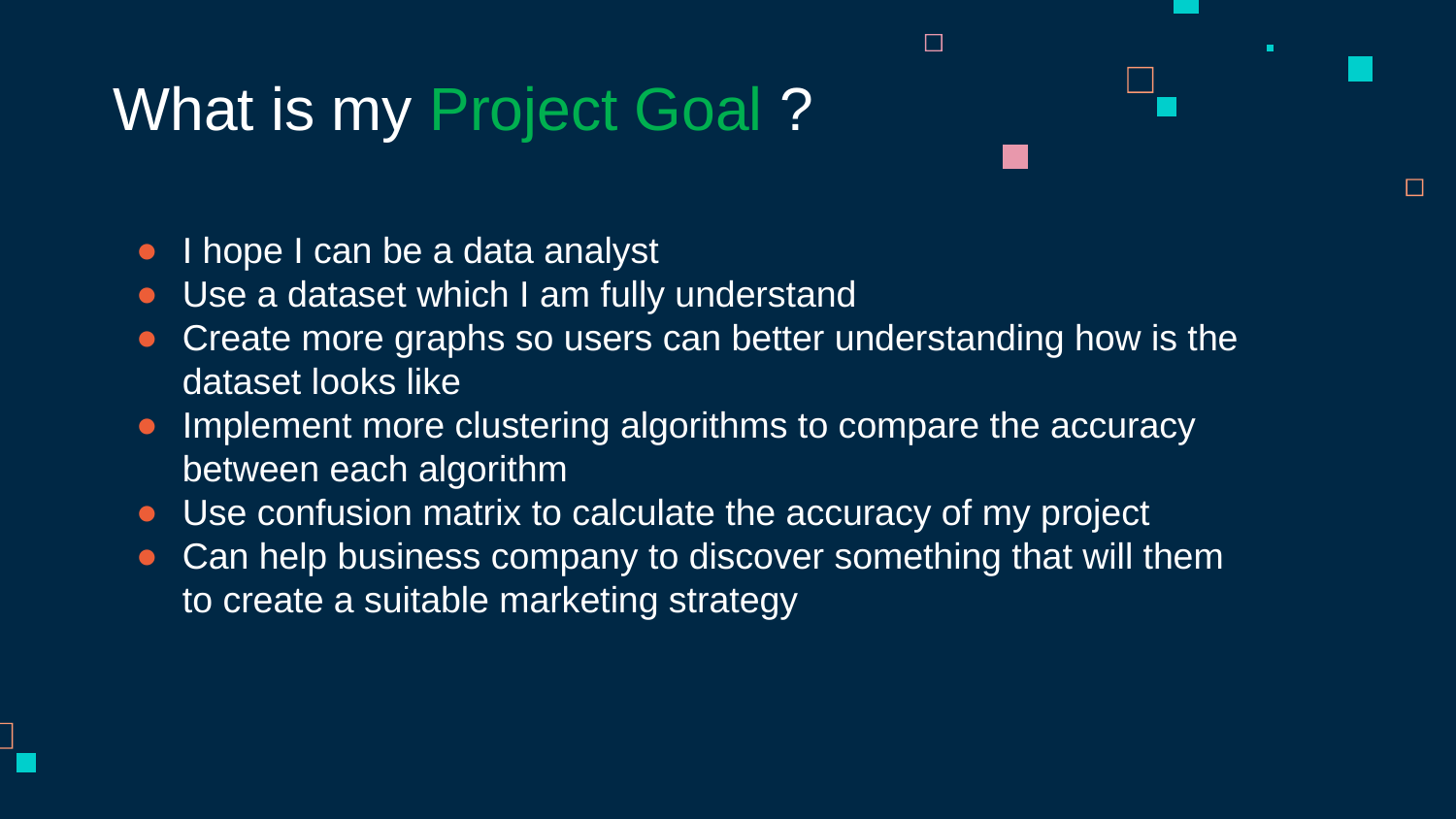

# What is my Project Goal ?

I hope I can be a data analyst
Use a dataset which I am fully understand
Create more graphs so users can better understanding how is the dataset looks like
Implement more clustering algorithms to compare the accuracy between each algorithm
Use confusion matrix to calculate the accuracy of my project
Can help business company to discover something that will them to create a suitable marketing strategy